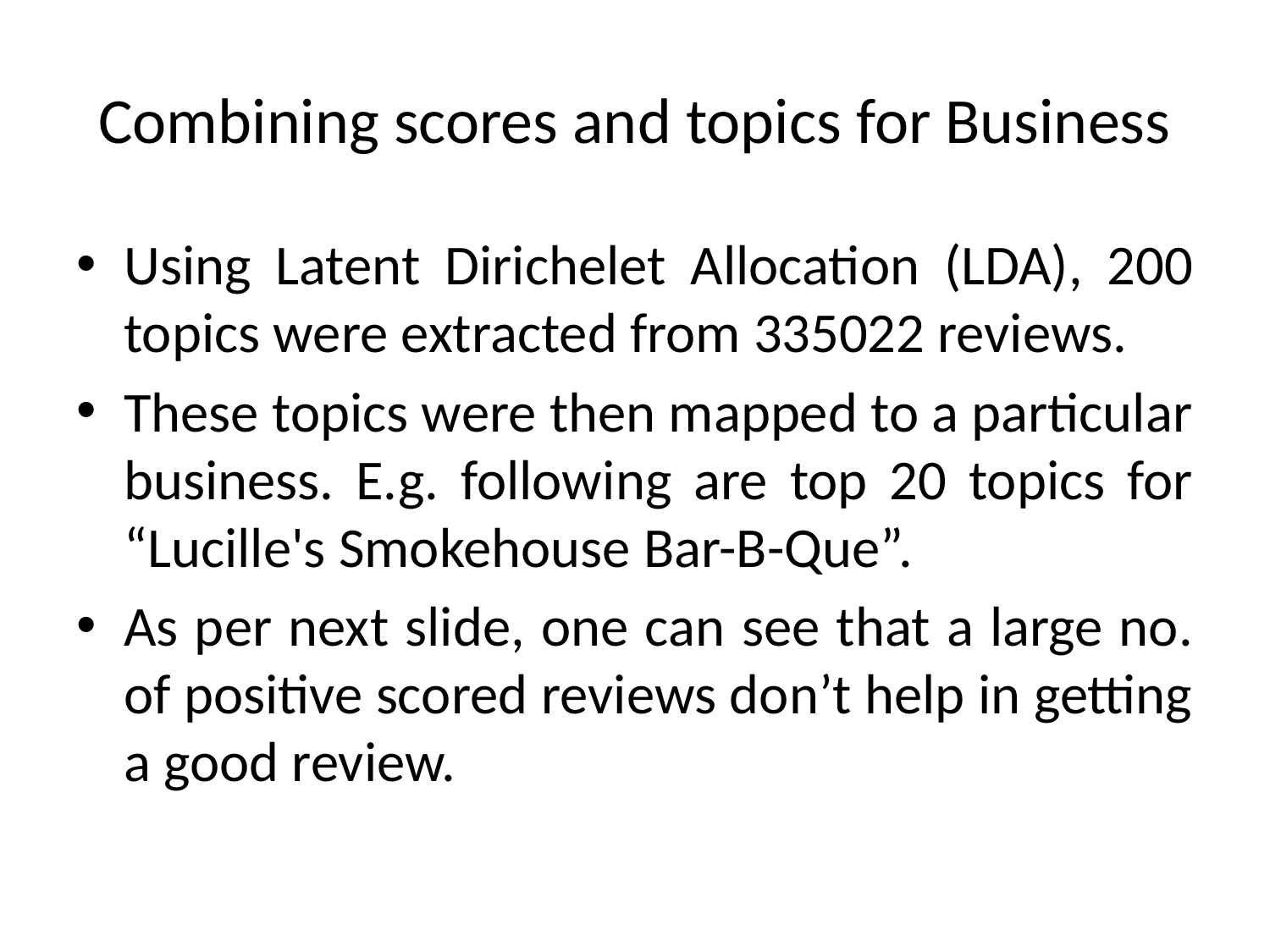

# Combining scores and topics for Business
Using Latent Dirichelet Allocation (LDA), 200 topics were extracted from 335022 reviews.
These topics were then mapped to a particular business. E.g. following are top 20 topics for “Lucille's Smokehouse Bar-B-Que”.
As per next slide, one can see that a large no. of positive scored reviews don’t help in getting a good review.